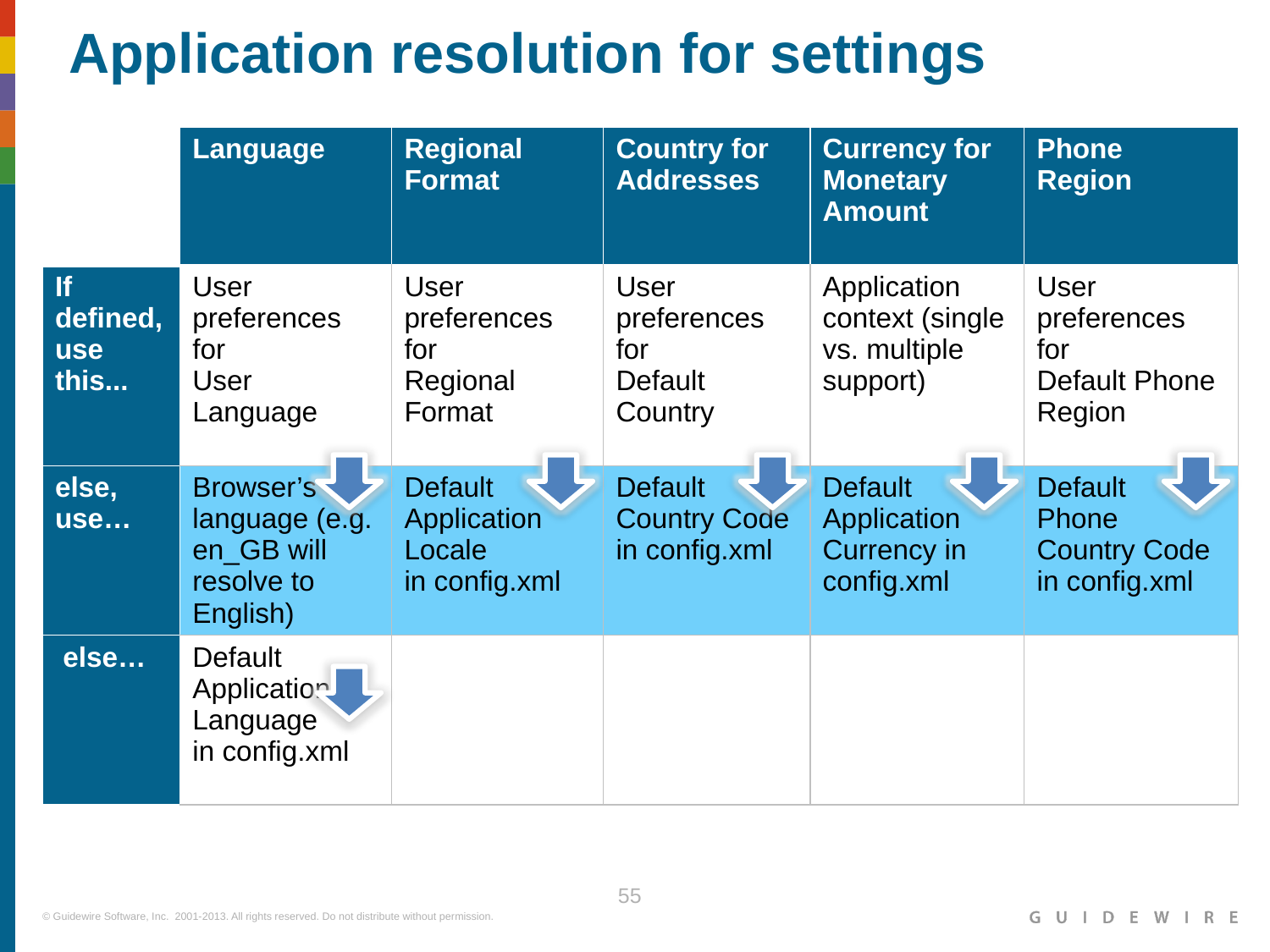

Application resolution for settings
|  | Language | Regional Format | Country for Addresses | Currency for Monetary Amount | Phone Region |
| --- | --- | --- | --- | --- | --- |
| If defined, use this... | User preferences for User Language | User preferences for Regional Format | User preferences for Default Country | Application context (single vs. multiple support) | User preferences for Default Phone Region |
| else, use… | Browser’s language (e.g. en\_GB will resolve to English) | Default Application Locale in config.xml | Default Country Code in config.xml | Default Application Currency in config.xml | Default Phone Country Code in config.xml |
| else… | Default Application Language in config.xml |  |  |  |  |